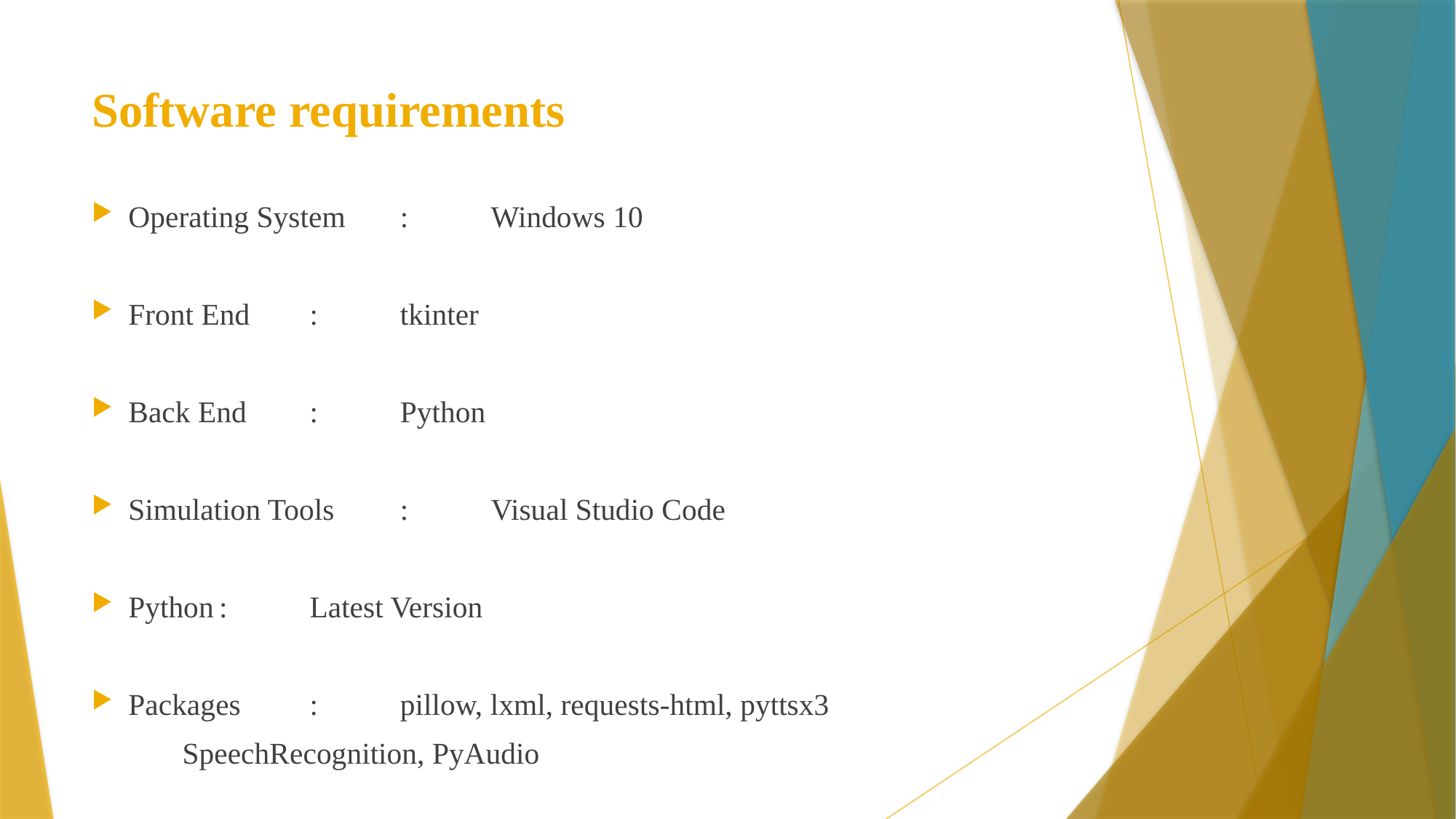

# Software requirements
Operating System	:	Windows 10

Front End			:	tkinter

Back End			:	Python

Simulation Tools		:	Visual Studio Code

Python				:	Latest Version

Packages			:	pillow, lxml, requests-html, pyttsx3
							SpeechRecognition, PyAudio